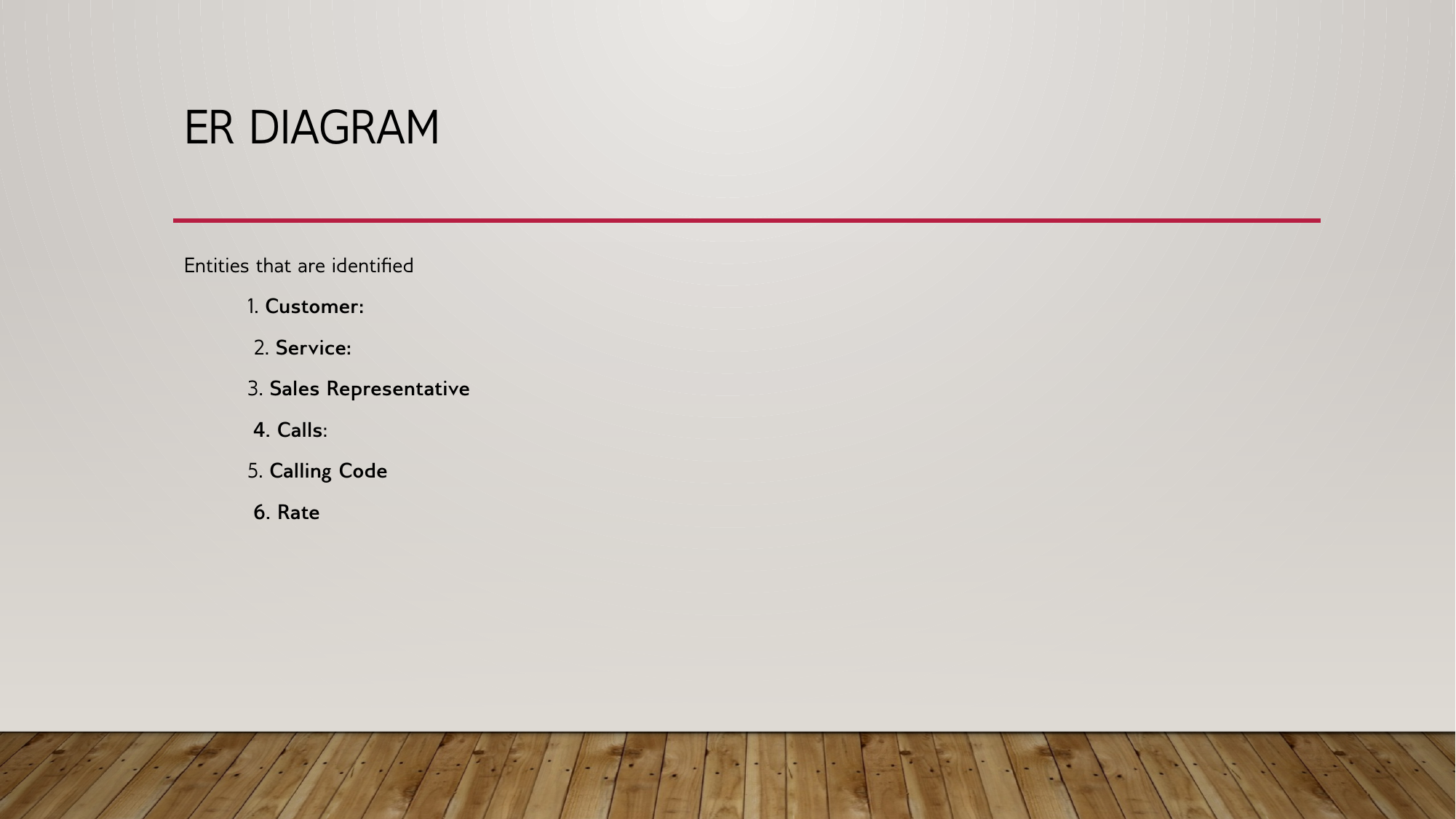

# ER DIAGRAM
Entities that are identified
          1. Customer:
           2. Service:
          3. Sales Representative
          4. Calls:
          5. Calling Code
          6. Rate